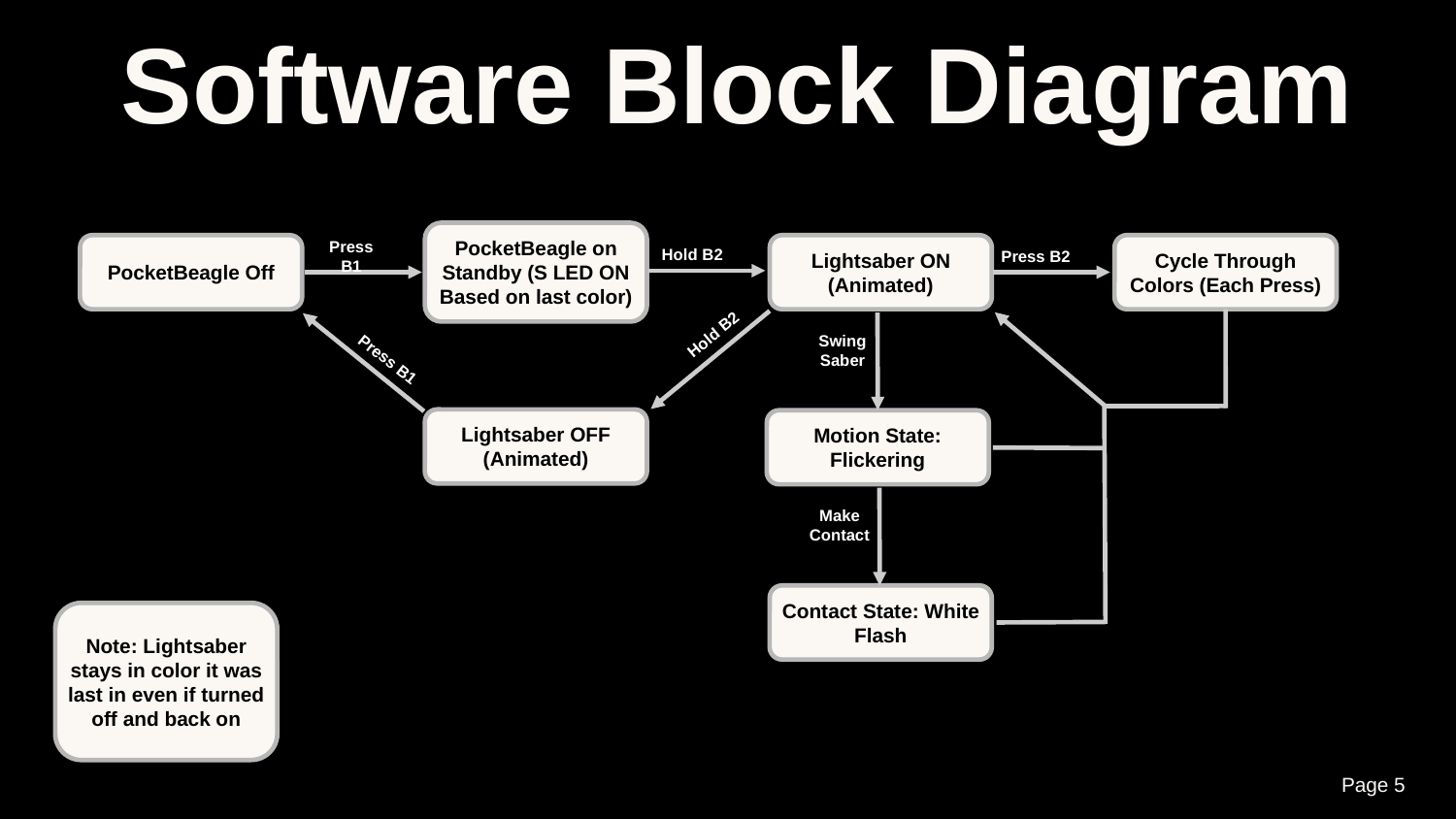

# Software Block Diagram

Hold B2
Press B2
Press B1
Cycle Through Colors (Each Press)
PocketBeagle Off
PocketBeagle on Standby (S LED ON Based on last color)
Lightsaber ON (Animated)
Hold B2
Swing Saber
Press B1
GPIO

Lightsaber OFF (Animated)
Motion State: Flickering
Make
Contact

I2C
Contact State: White Flash

Note: Lightsaber stays in color it was last in even if turned off and back on